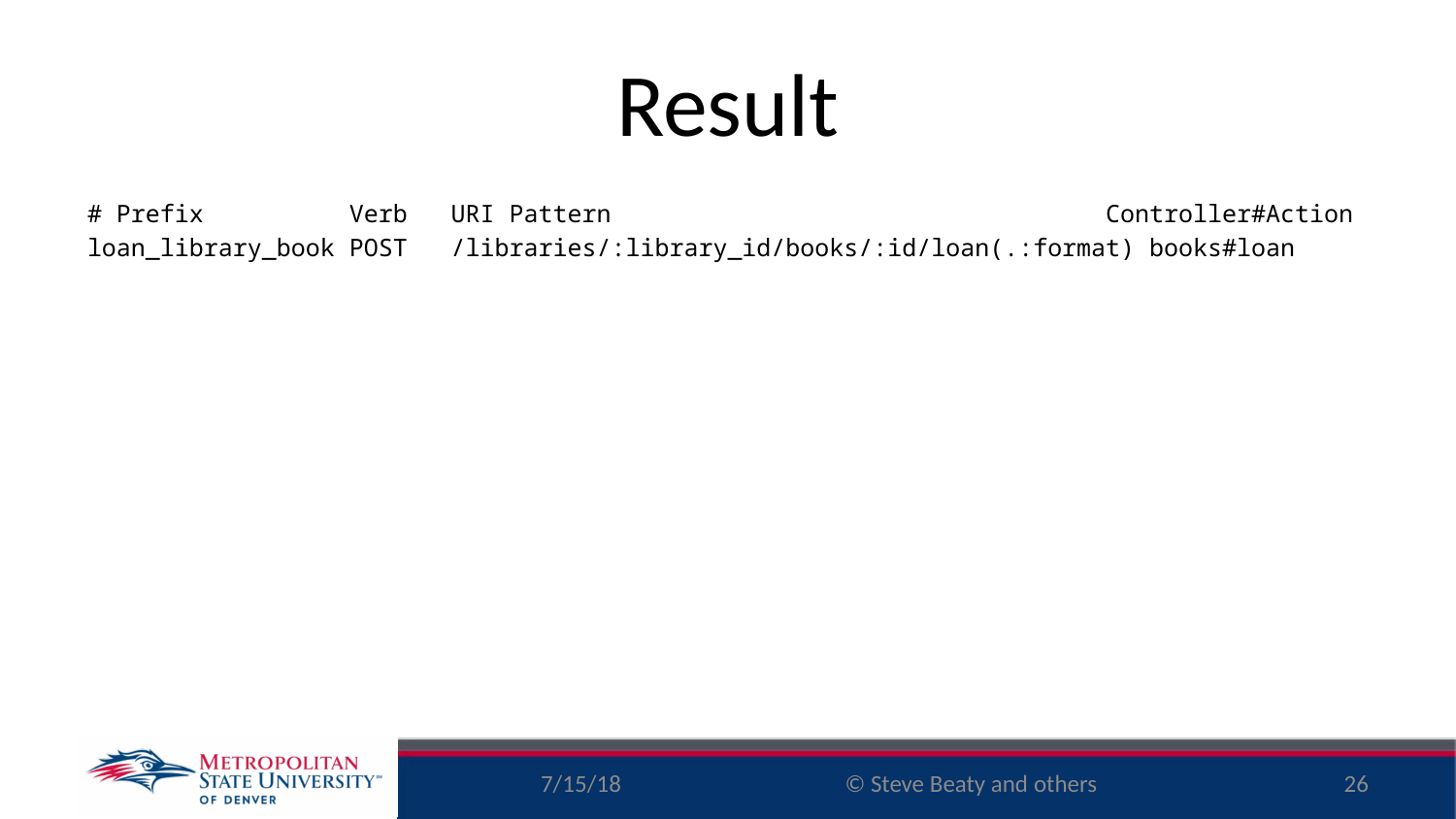

# Result
# Prefix          Verb   URI Pattern                                  Controller#Action
loan_library_book POST   /libraries/:library_id/books/:id/loan(.:format) books#loan

7/15/18
26
© Steve Beaty and others